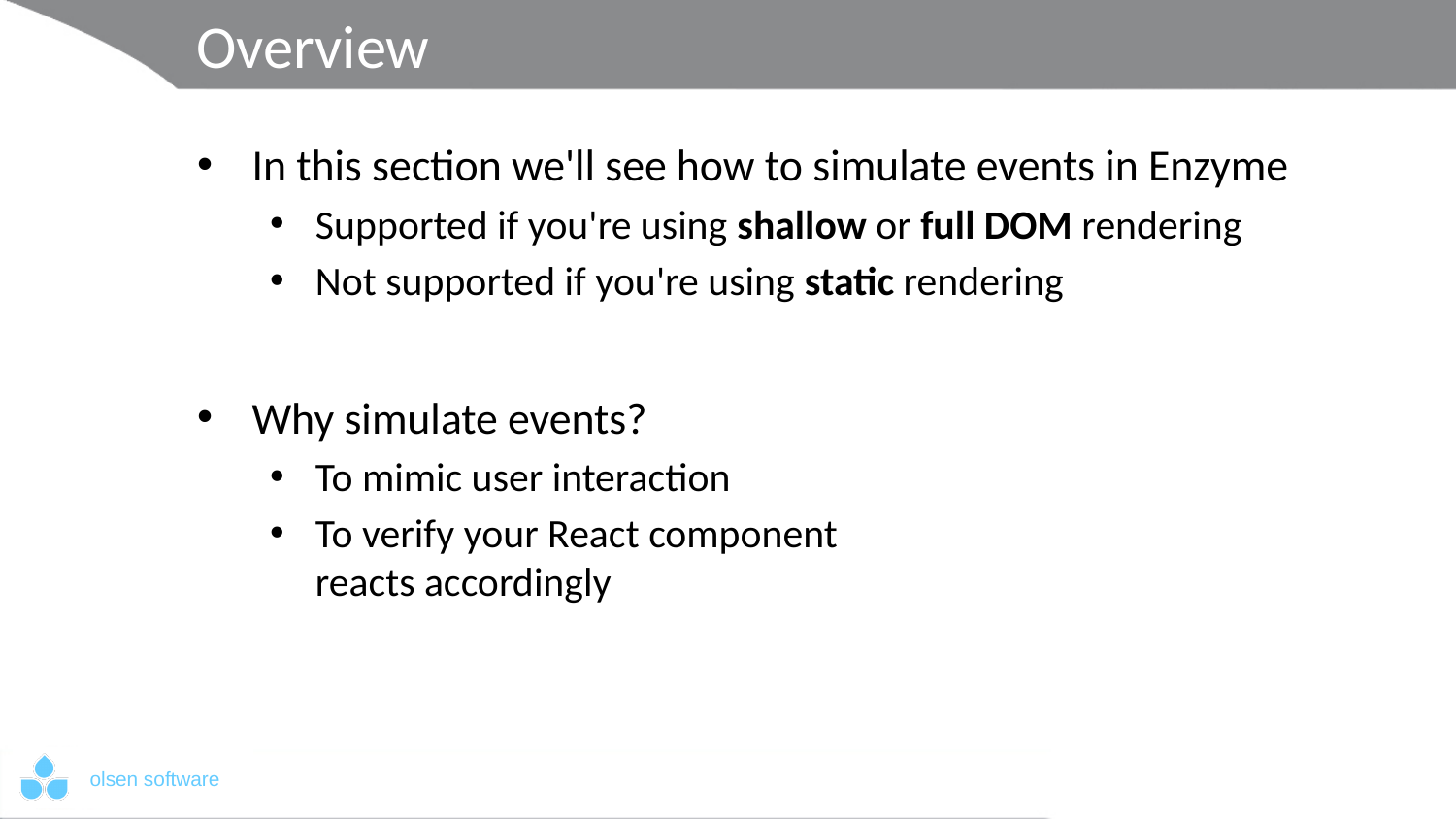

# Overview
In this section we'll see how to simulate events in Enzyme
Supported if you're using shallow or full DOM rendering
Not supported if you're using static rendering

Why simulate events?
To mimic user interaction
To verify your React component
reacts accordingly